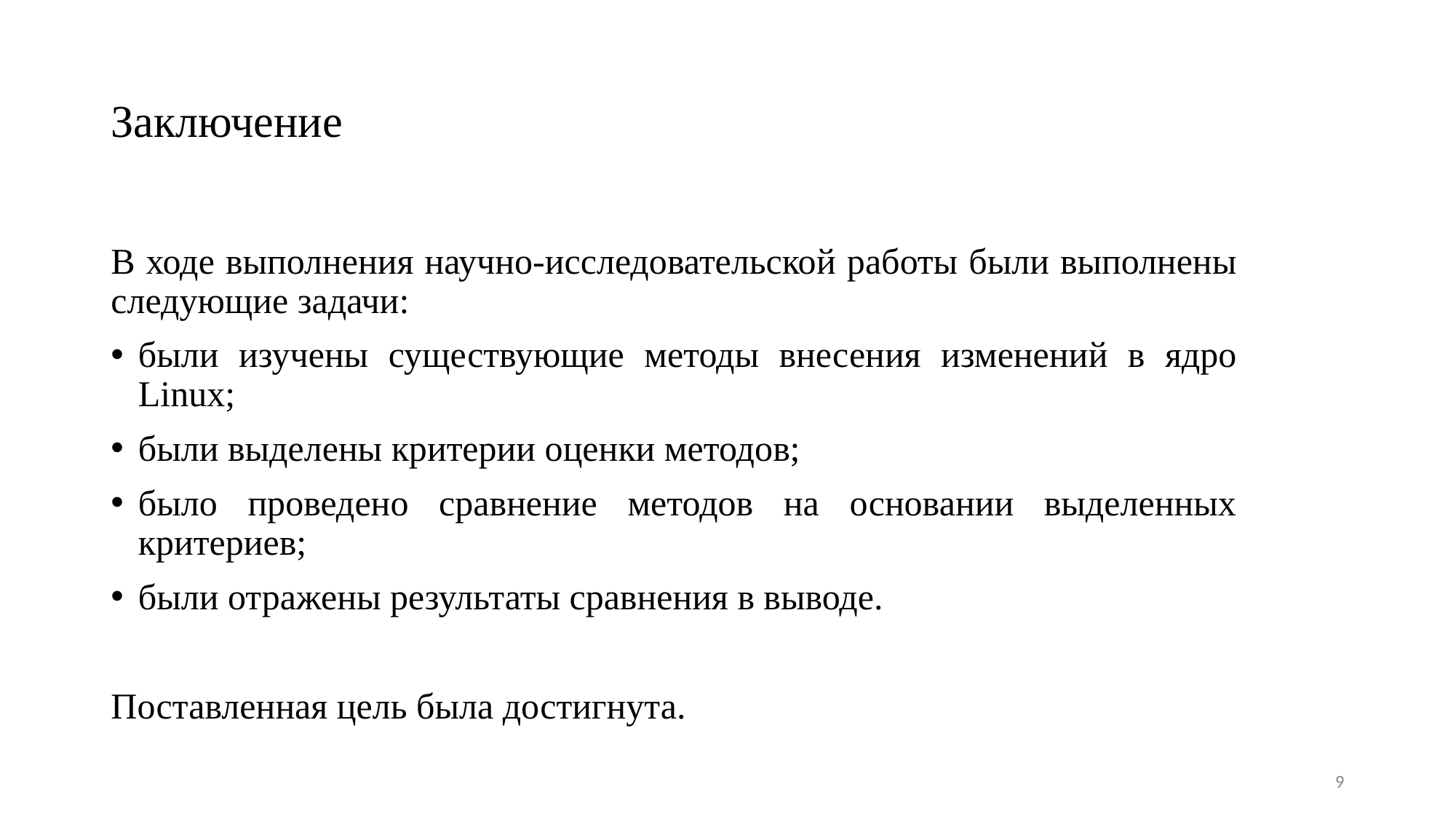

# Заключение
В ходе выполнения научно-исследовательской работы были выполнены следующие задачи:
были изучены существующие методы внесения изменений в ядро Linux;
были выделены критерии оценки методов;
было проведено сравнение методов на основании выделенных критериев;
были отражены результаты сравнения в выводе.

Поставленная цель была достигнута.
9